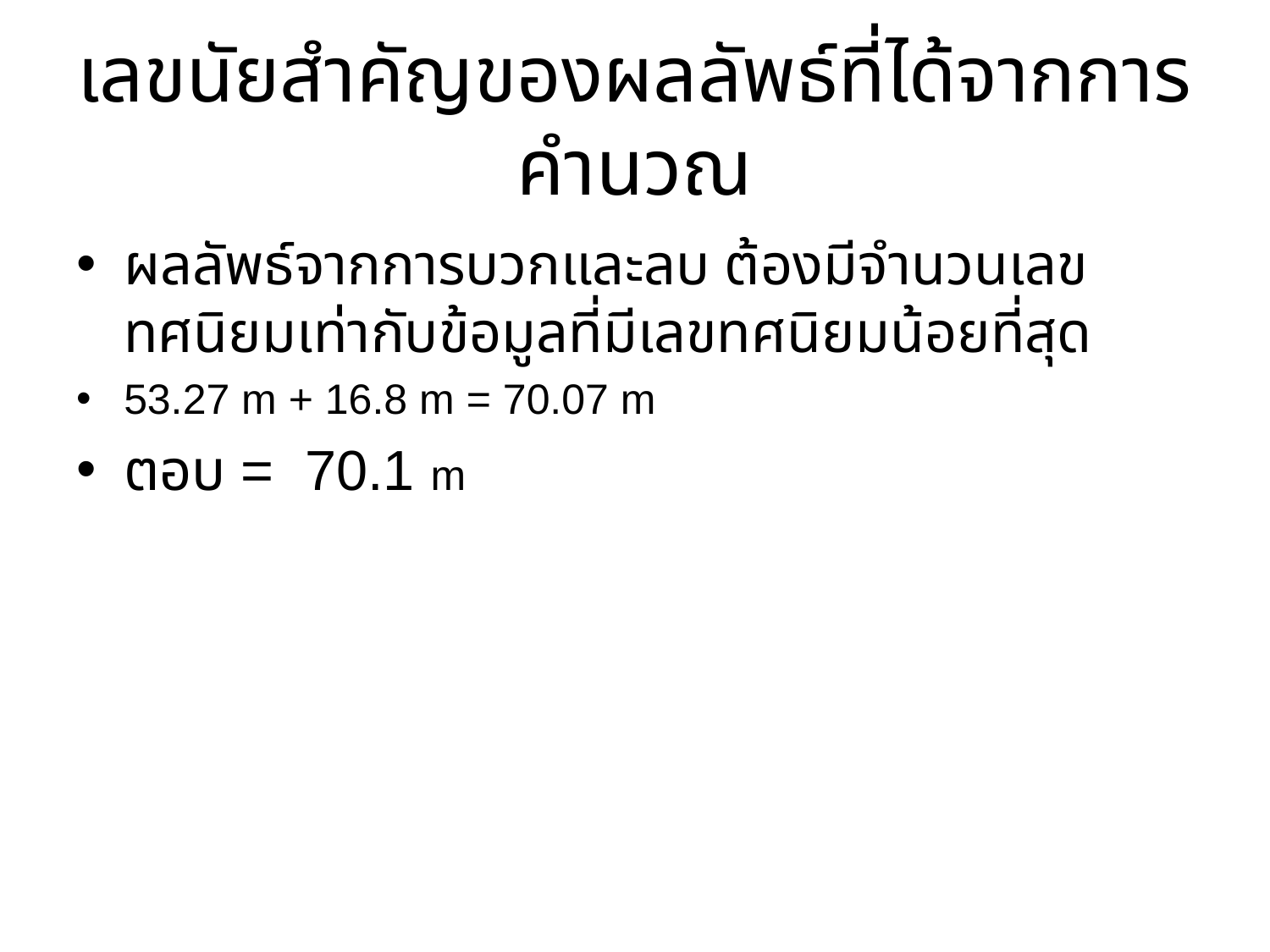

# เลขนัยสำคัญของผลลัพธ์ที่ได้จากการคำนวณ
ผลลัพธ์จากการบวกและลบ ต้องมีจำนวนเลขทศนิยมเท่ากับข้อมูลที่มีเลขทศนิยมน้อยที่สุด
53.27 m + 16.8 m = 70.07 m
ตอบ =  70.1 m